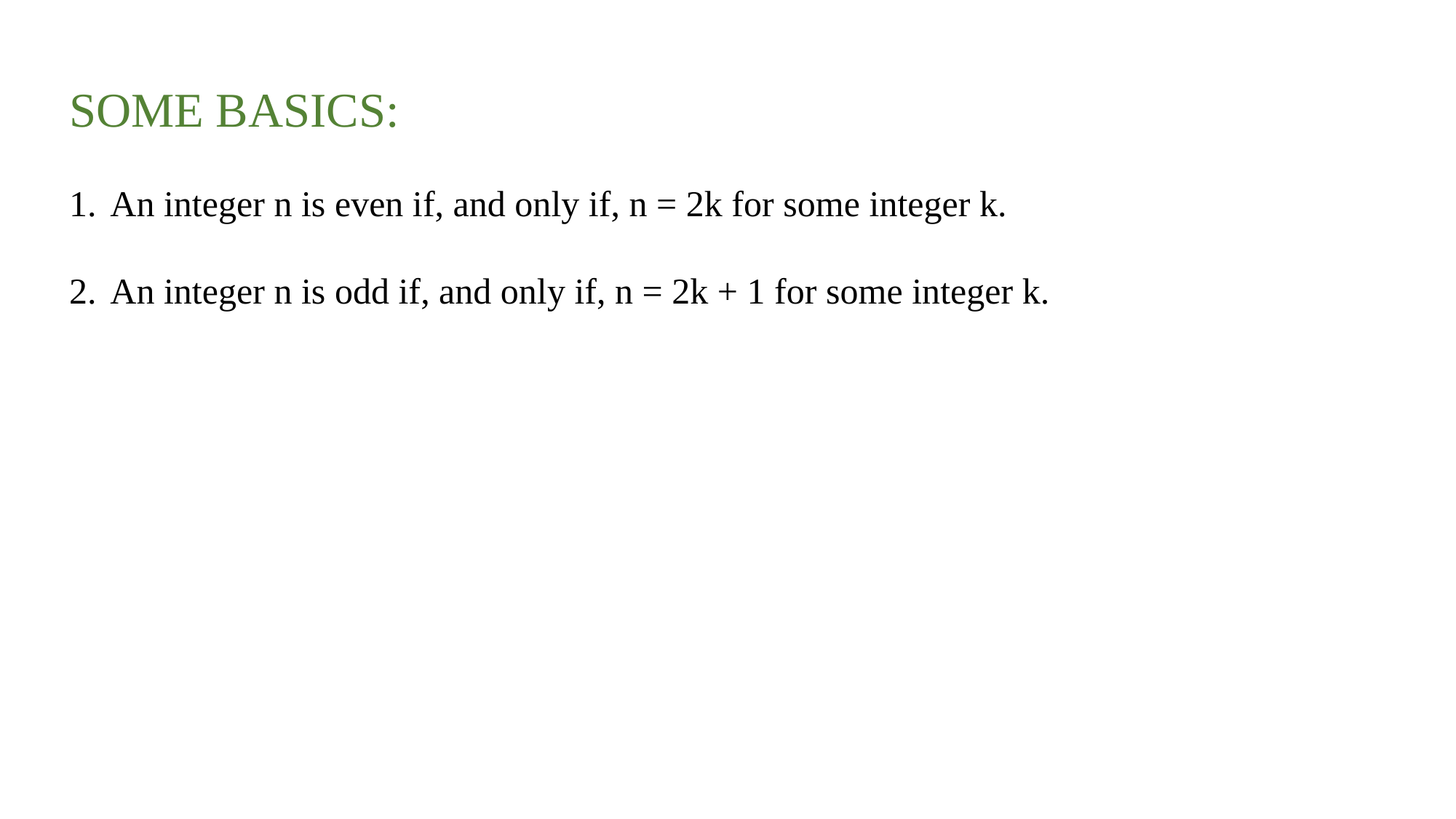

SOME BASICS:

An integer n is even if, and only if, n = 2k for some integer k.

An integer n is odd if, and only if, n = 2k + 1 for some integer k.